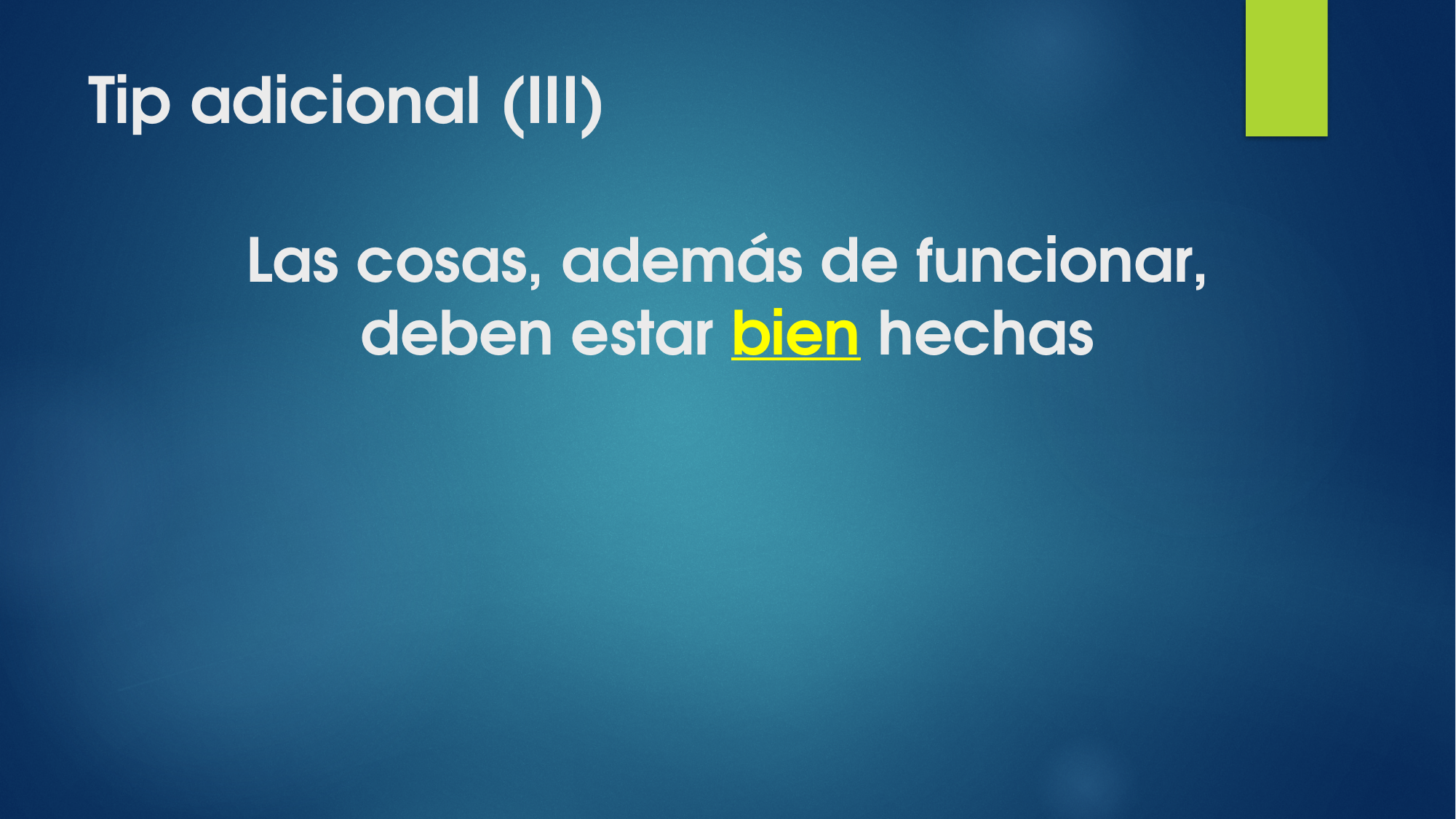

# Tip adicional (III)
Las cosas, además de funcionar, deben estar bien hechas